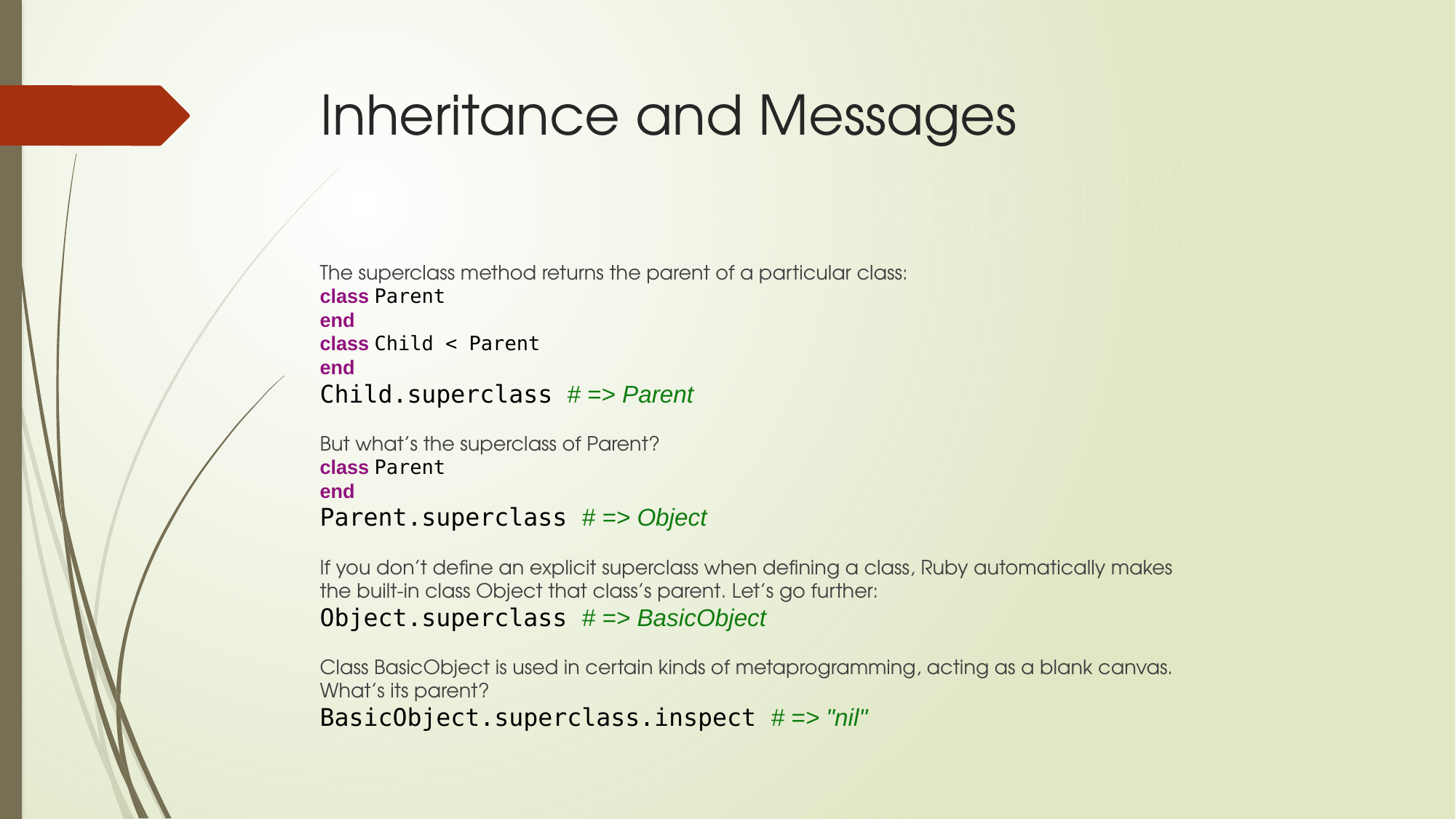

# Inheritance and Messages

The superclass method returns the parent of a particular class:
class Parent
end
class Child < Parent
end
Child.superclass # => Parent

But what’s the superclass of Parent?
class Parent
end
Parent.superclass # => Object

If you don’t define an explicit superclass when defining a class, Ruby automatically makes
the built-in class Object that class’s parent. Let’s go further:
Object.superclass # => BasicObject

Class BasicObject is used in certain kinds of metaprogramming, acting as a blank canvas.
What’s its parent?
BasicObject.superclass.inspect # => "nil"